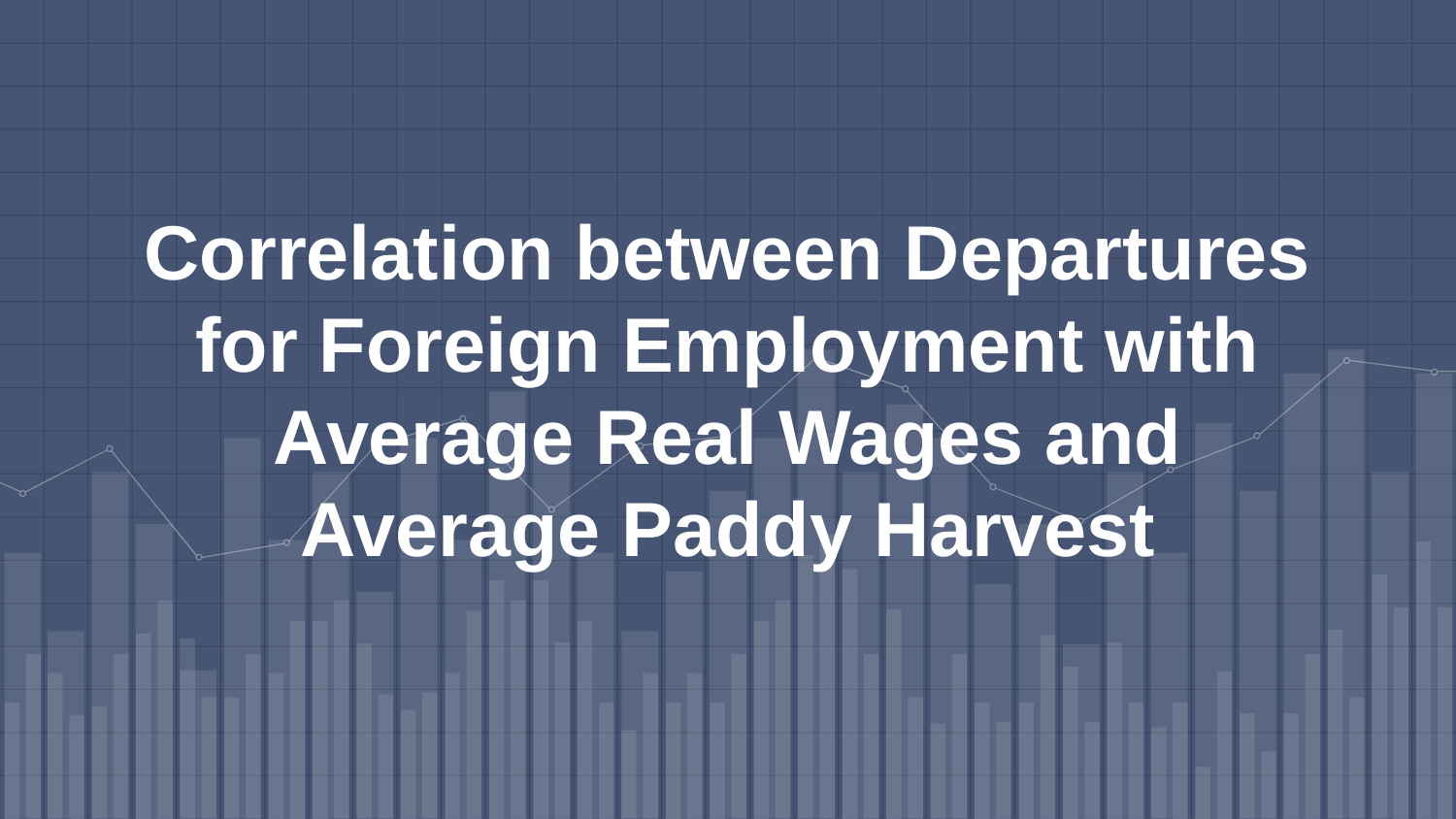

# Correlation between Departures for Foreign Employment with Average Real Wages and Average Paddy Harvest